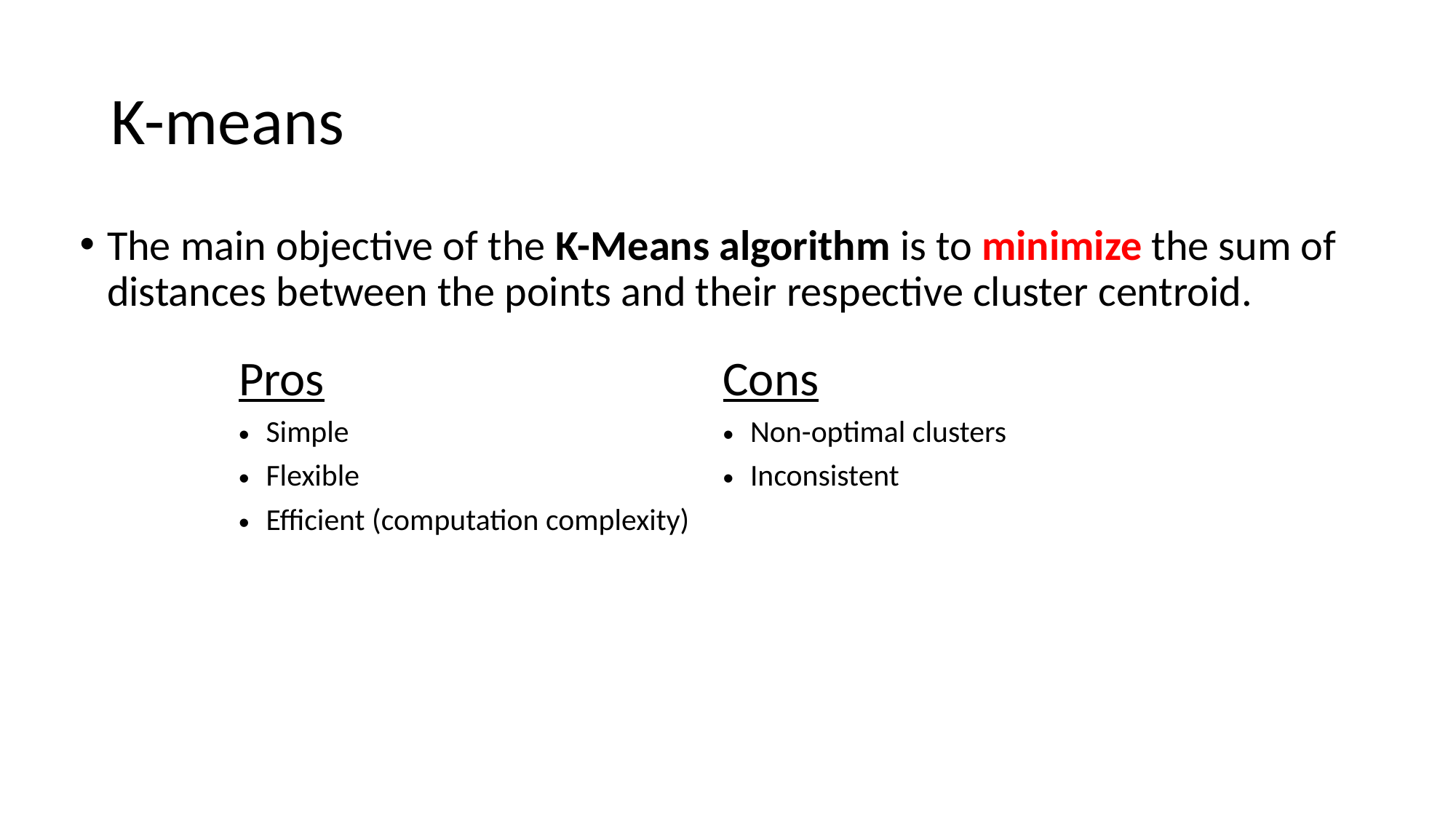

# K-means
The main objective of the K-Means algorithm is to minimize the sum of distances between the points and their respective cluster centroid.

| Pros | Cons |
| --- | --- |
| Simple | Non-optimal clusters |
| Flexible | Inconsistent |
| Efficient (computation complexity) |  |
|  |  |